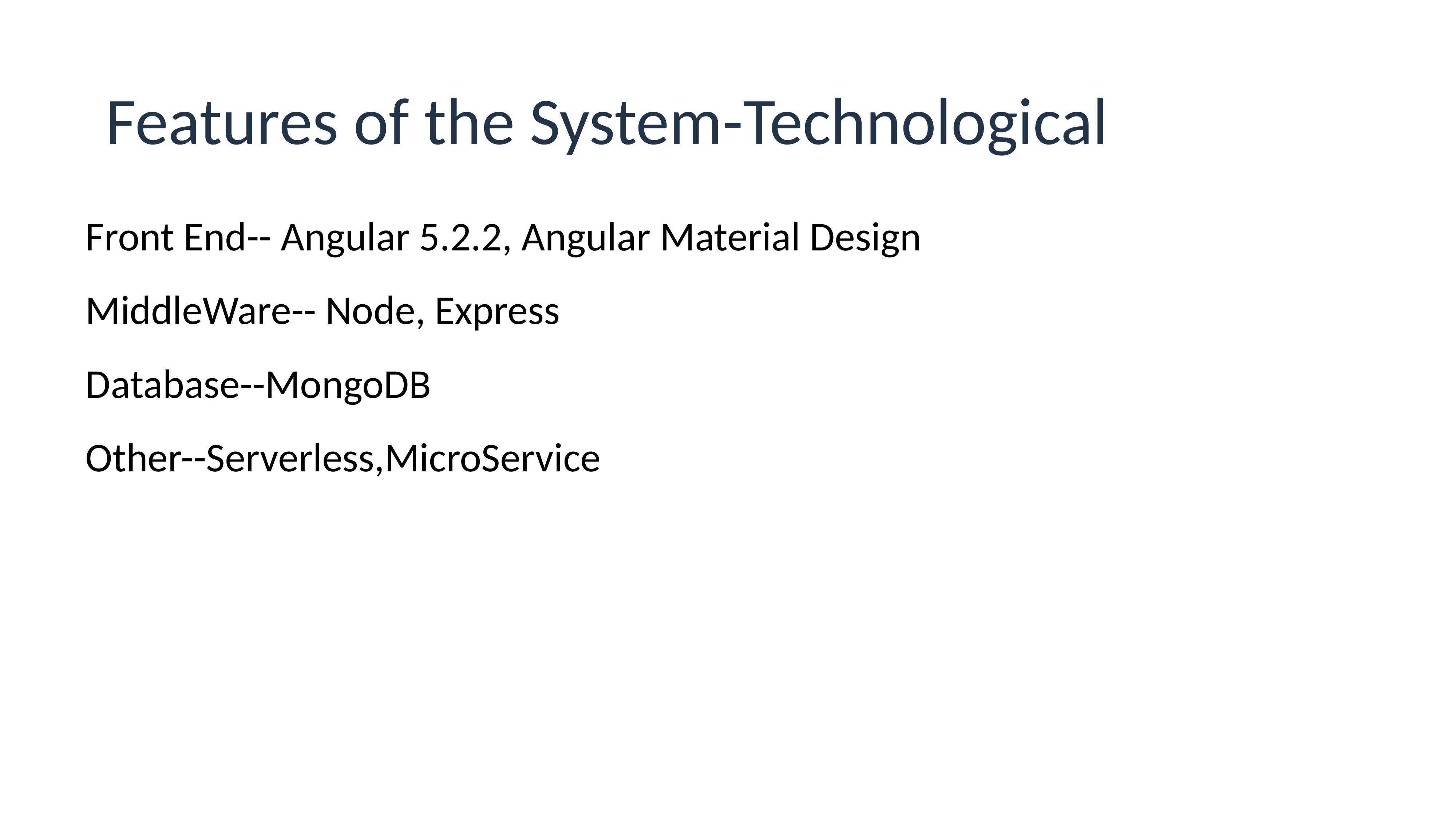

# Features of the System-Technological
Front End-- Angular 5.2.2, Angular Material Design
MiddleWare-- Node, Express
Database--MongoDB
Other--Serverless,MicroService